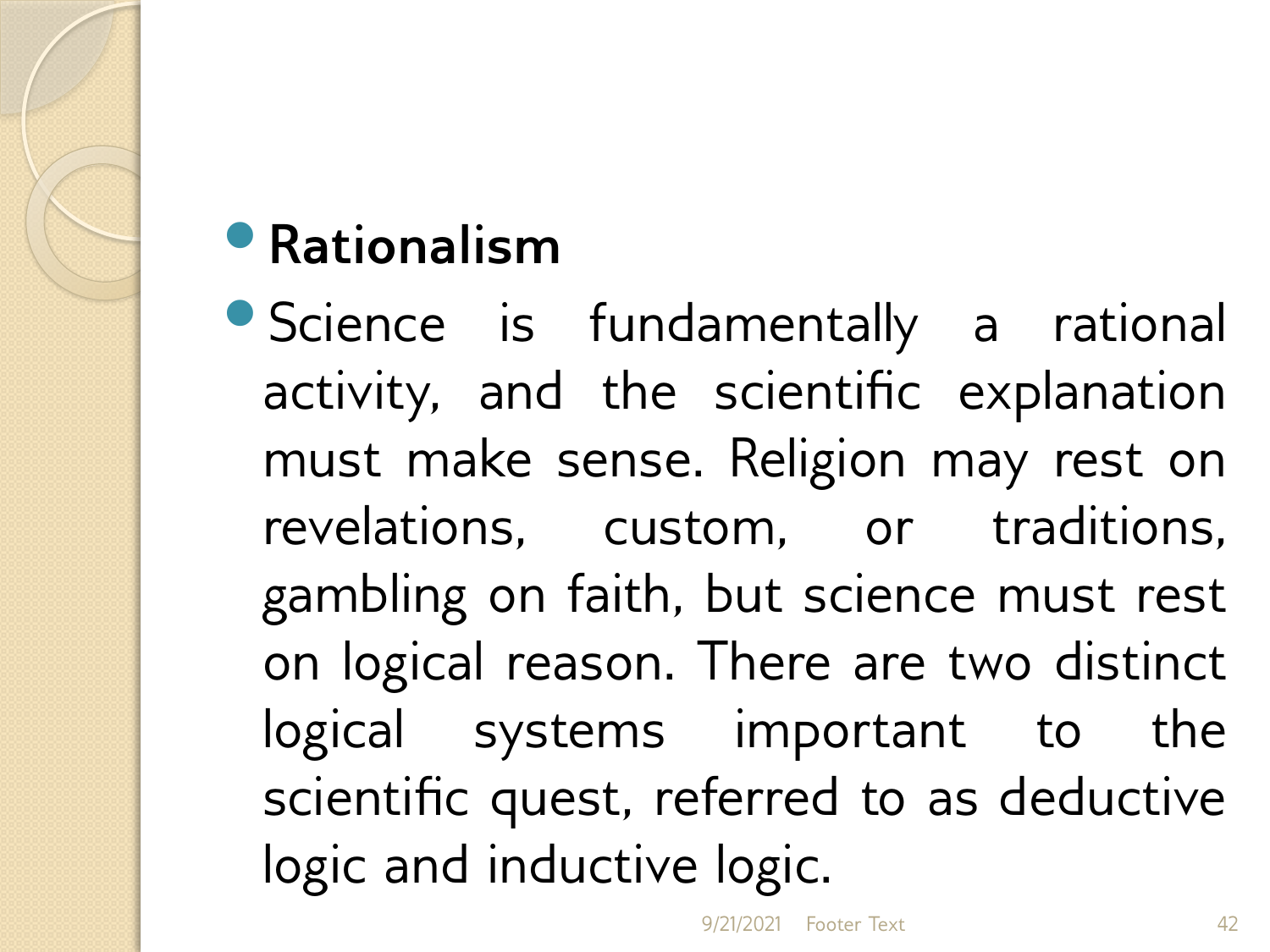

#
Rationalism
Science is fundamentally a rational activity, and the scientific explanation must make sense. Religion may rest on revelations, custom, or traditions, gambling on faith, but science must rest on logical reason. There are two distinct logical systems important to the scientific quest, referred to as deductive logic and inductive logic.
9/21/2021
Footer Text
42